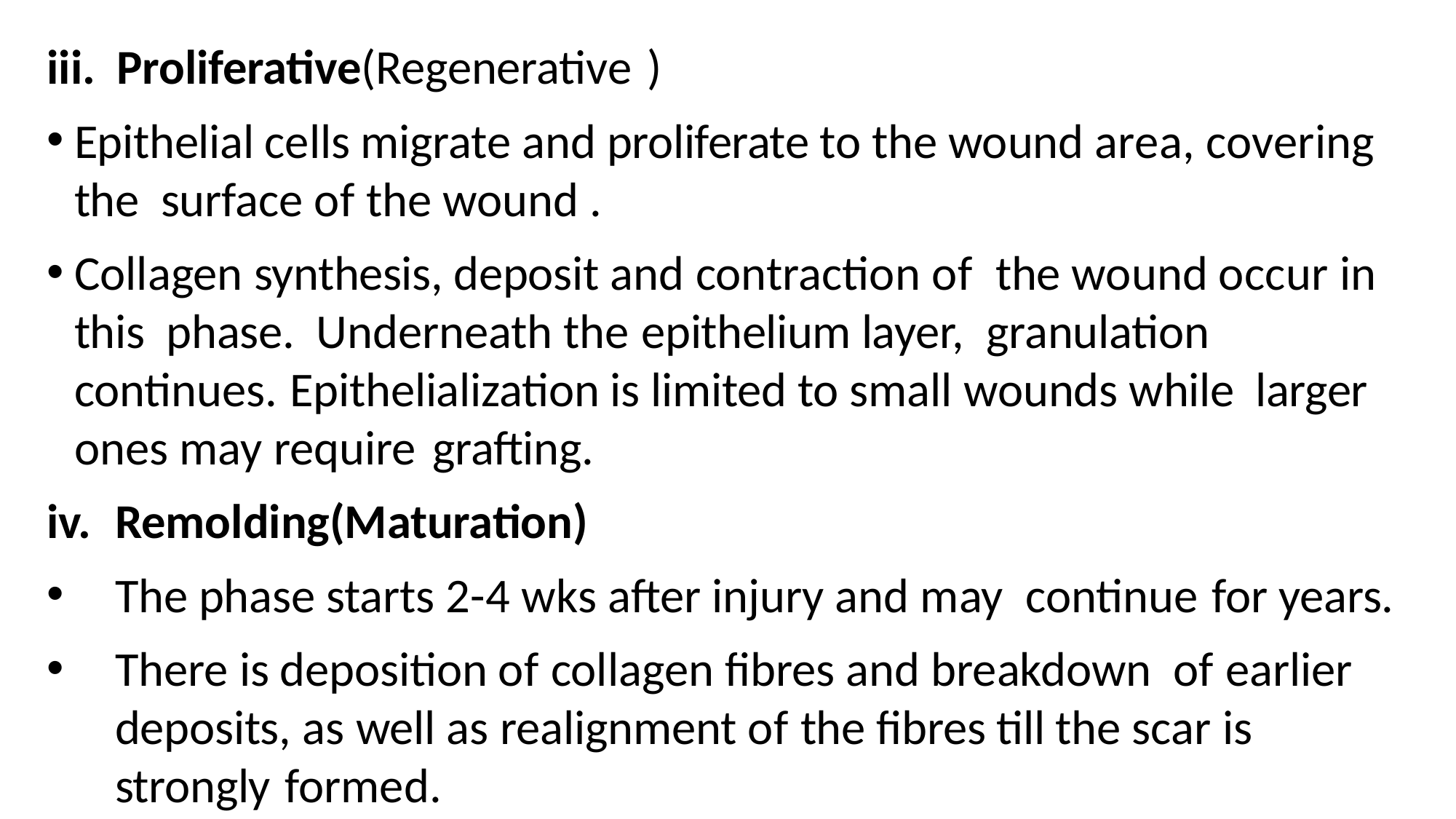

iii.  Proliferative(Regenerative )
Epithelial cells migrate and proliferate to the wound area, covering the  surface of the wound .
Collagen synthesis, deposit and contraction of  the wound occur in this  phase.  Underneath the epithelium layer,  granulation continues. Epithelialization is limited to small wounds while  larger ones may require grafting.
Remolding(Maturation)
The phase starts 2-4 wks after injury and may  continue for years.
There is deposition of collagen fibres and breakdown  of earlier deposits, as well as realignment of the fibres till the scar is  strongly formed.